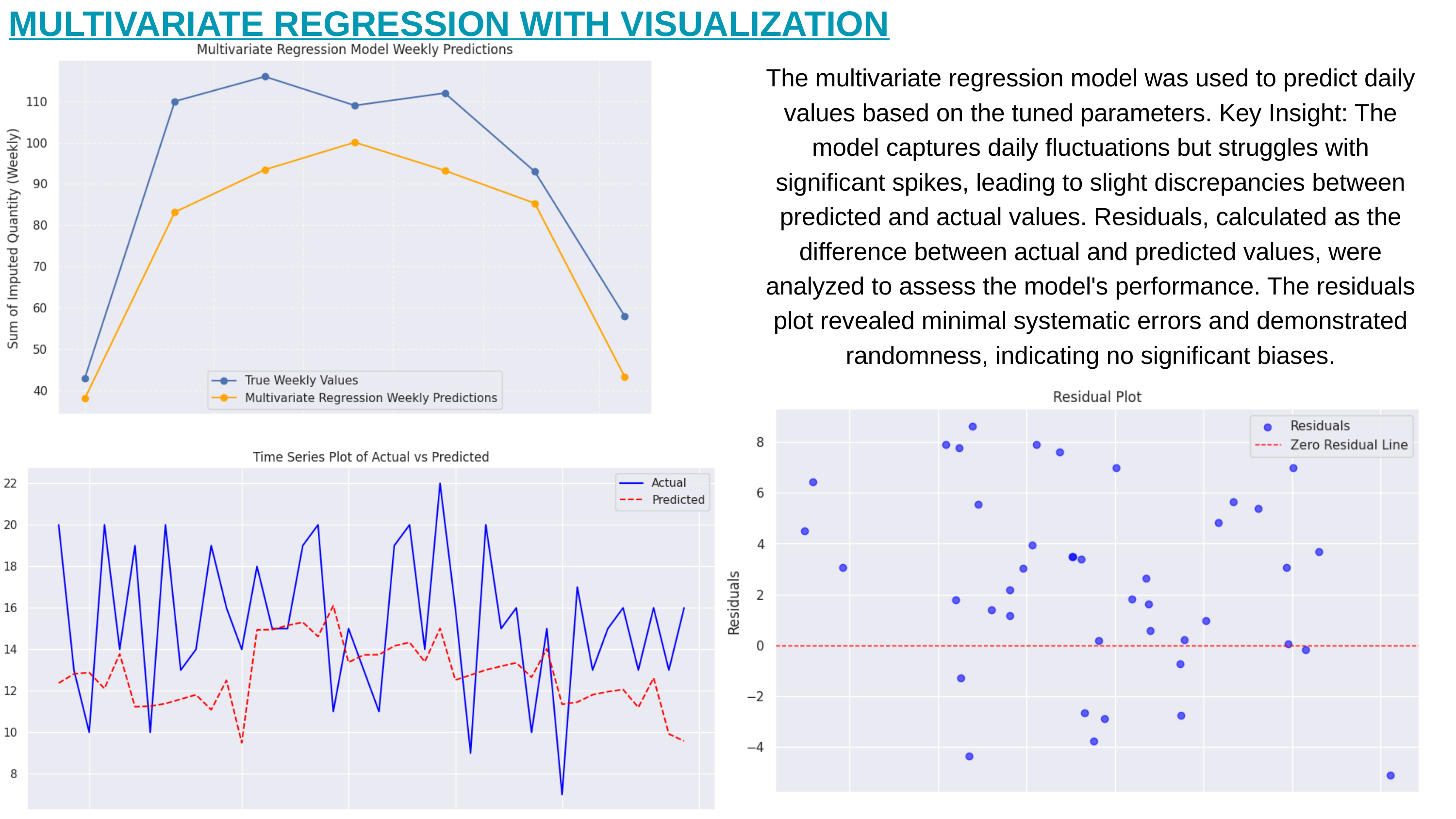

MULTIVARIATE REGRESSION WITH VISUALIZATION

The multivariate regression model was used to predict daily values based on the tuned parameters. Key Insight: The model captures daily fluctuations but struggles with significant spikes, leading to slight discrepancies between predicted and actual values. Residuals, calculated as the difference between actual and predicted values, were analyzed to assess the model's performance. The residuals plot revealed minimal systematic errors and demonstrated randomness, indicating no significant biases.